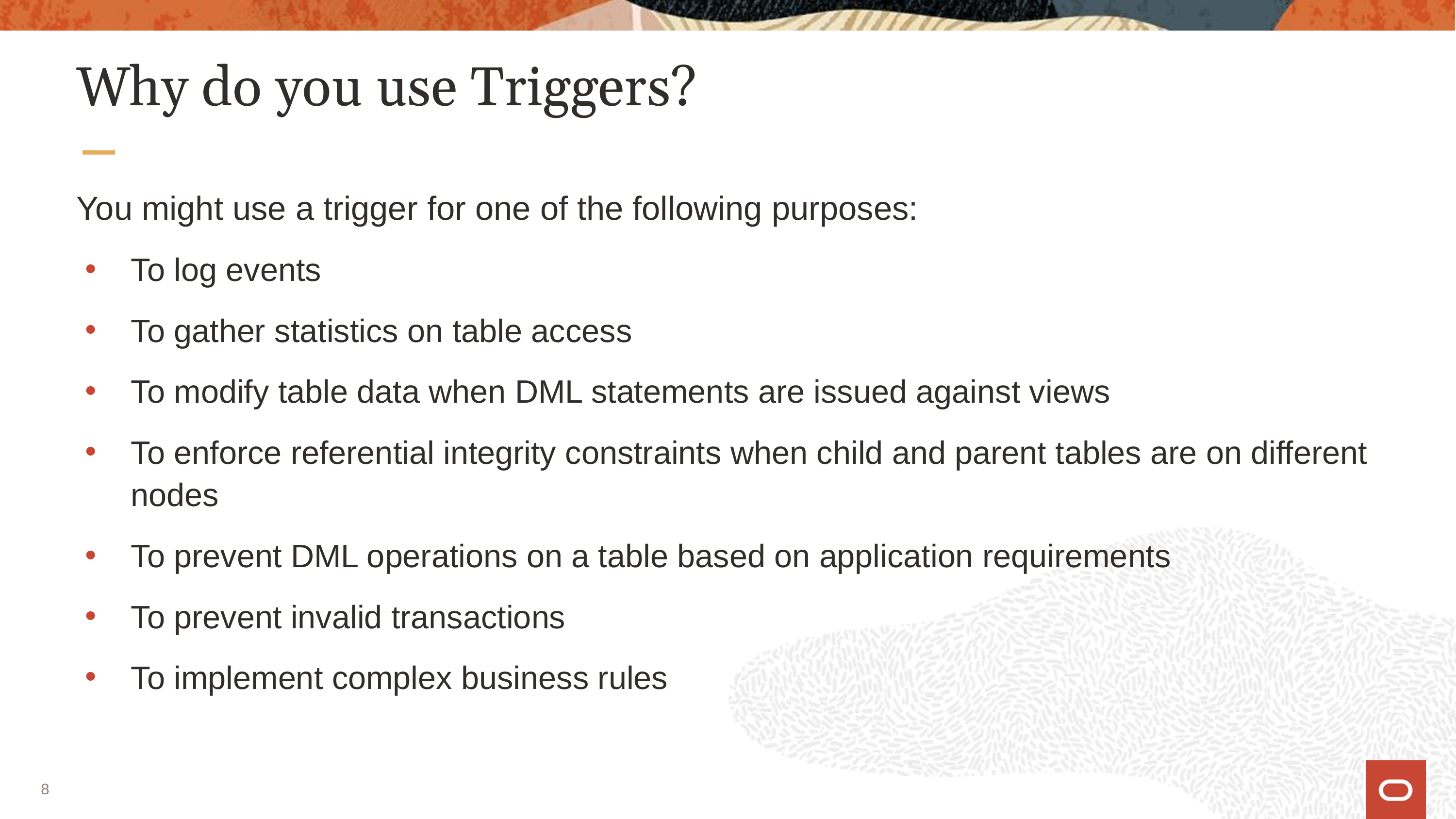

# Why do you use Triggers?
You might use a trigger for one of the following purposes:
To log events
To gather statistics on table access
To modify table data when DML statements are issued against views
To enforce referential integrity constraints when child and parent tables are on different nodes
To prevent DML operations on a table based on application requirements
To prevent invalid transactions
To implement complex business rules